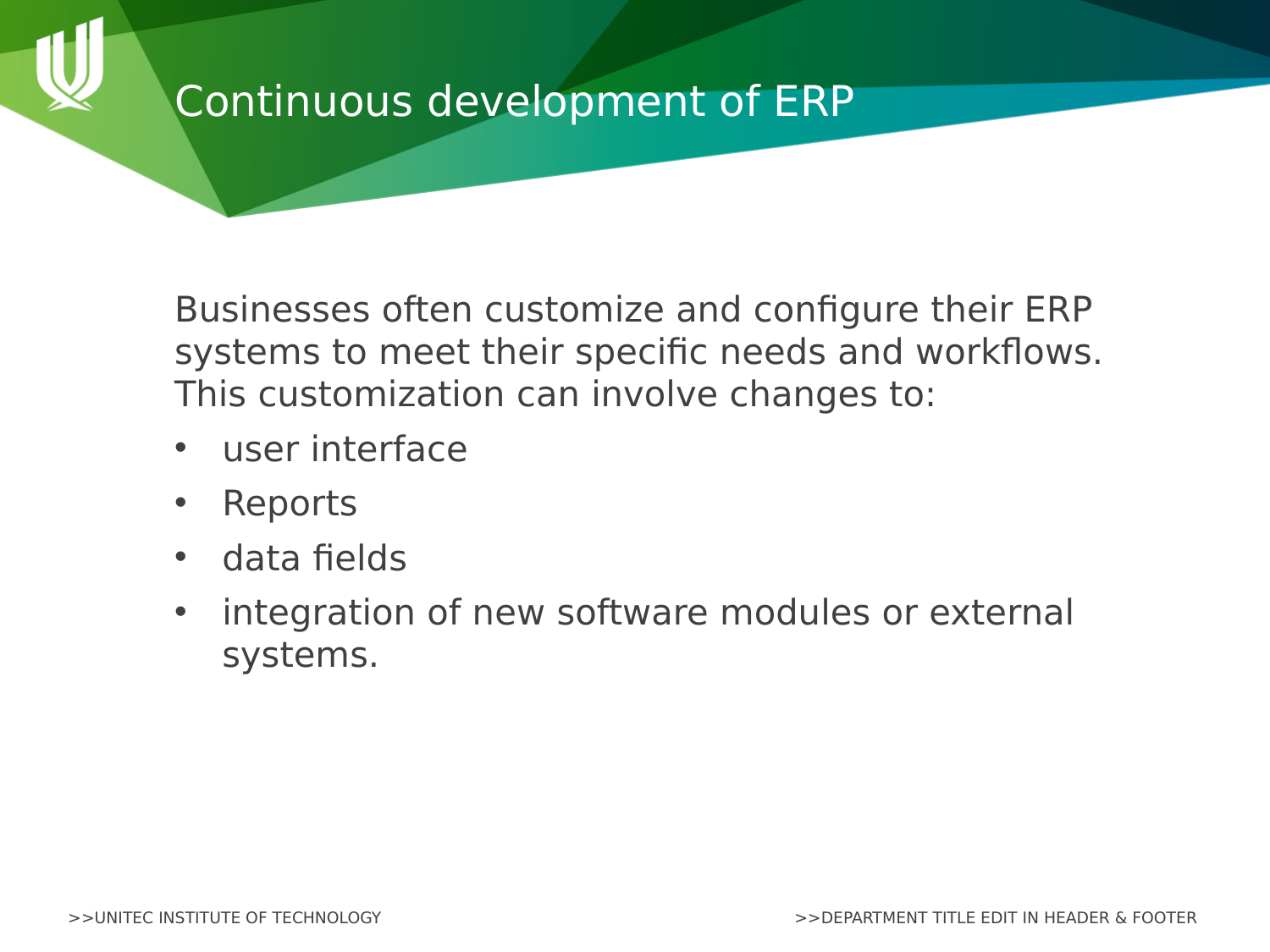

# Continuous development of ERP
Businesses often customize and configure their ERP systems to meet their specific needs and workflows. This customization can involve changes to:
user interface
Reports
data fields
integration of new software modules or external systems.
>>DEPARTMENT TITLE EDIT IN HEADER & FOOTER